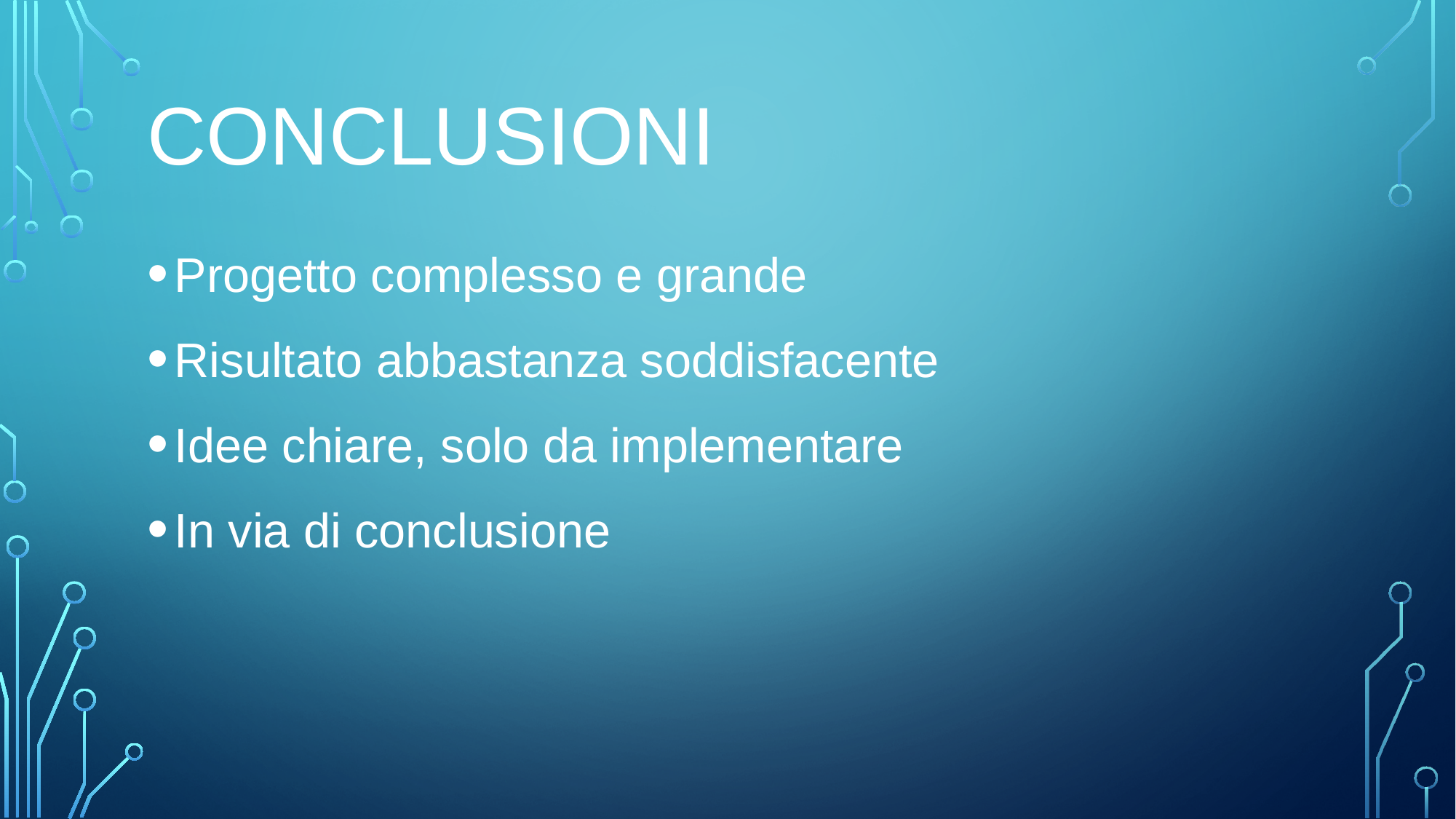

# Conclusioni
Progetto complesso e grande
Risultato abbastanza soddisfacente
Idee chiare, solo da implementare
In via di conclusione